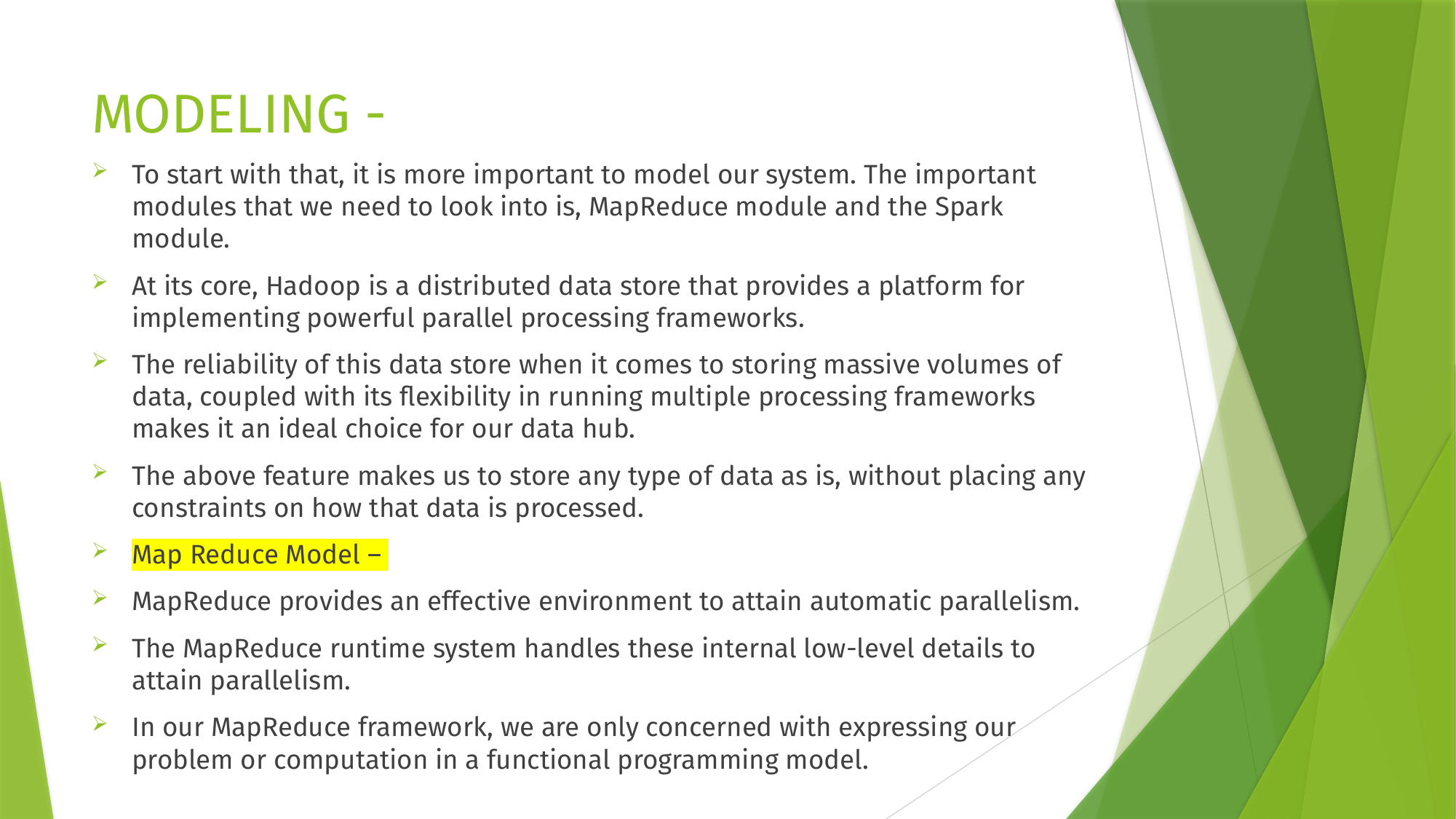

# MODELING -
To start with that, it is more important to model our system. The important modules that we need to look into is, MapReduce module and the Spark module.
At its core, Hadoop is a distributed data store that provides a platform for implementing powerful parallel processing frameworks.
The reliability of this data store when it comes to storing massive volumes of data, coupled with its flexibility in running multiple processing frameworks makes it an ideal choice for our data hub.
The above feature makes us to store any type of data as is, without placing any constraints on how that data is processed.
Map Reduce Model –
MapReduce provides an effective environment to attain automatic parallelism.
The MapReduce runtime system handles these internal low-level details to attain parallelism.
In our MapReduce framework, we are only concerned with expressing our problem or computation in a functional programming model.